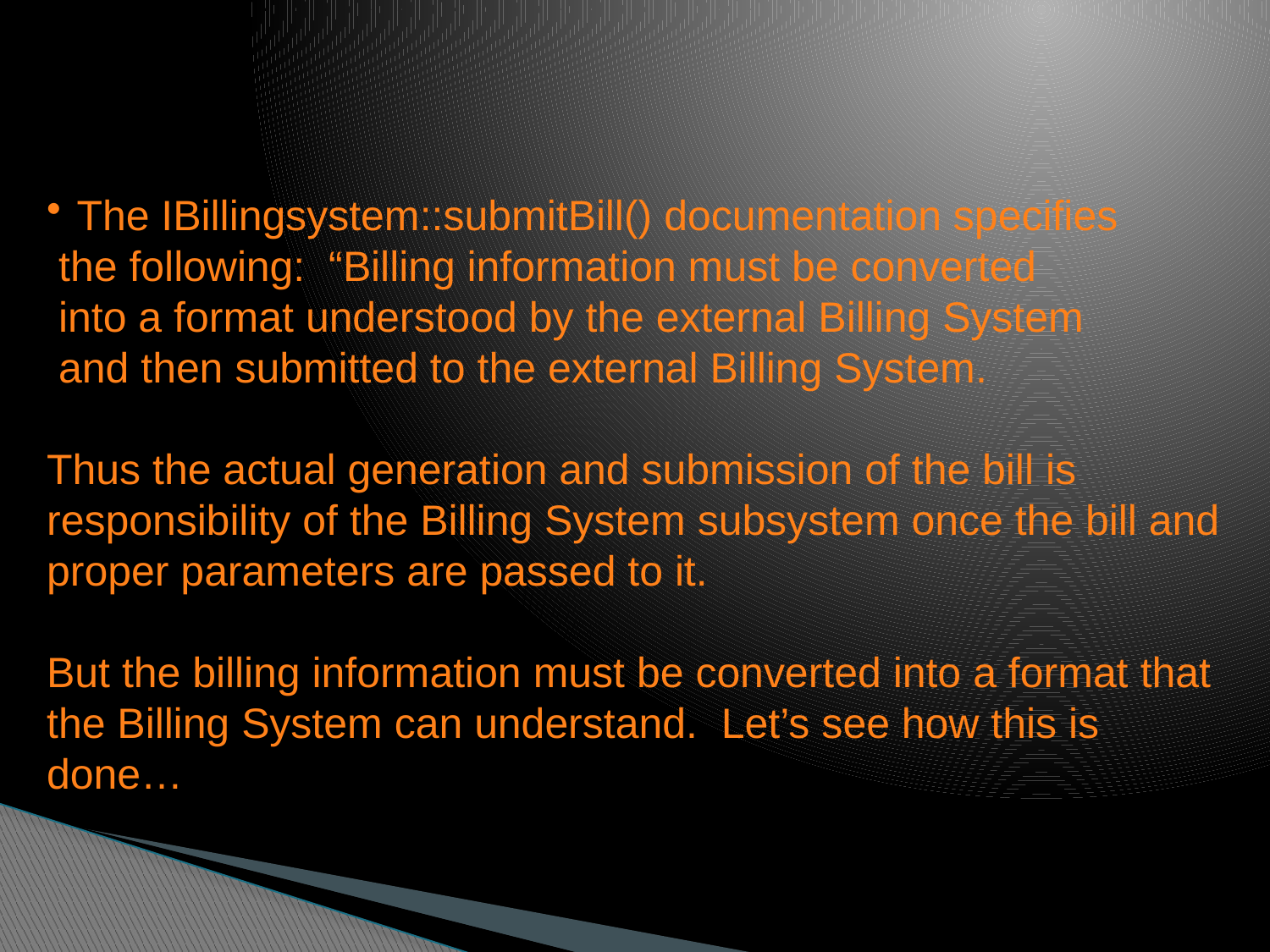

The IBillingsystem::submitBill() documentation specifies
 the following:  “Billing information must be converted
 into a format understood by the external Billing System
 and then submitted to the external Billing System.

Thus the actual generation and submission of the bill is responsibility of the Billing System subsystem once the bill and proper parameters are passed to it.

But the billing information must be converted into a format that the Billing System can understand.  Let’s see how this is done…
23